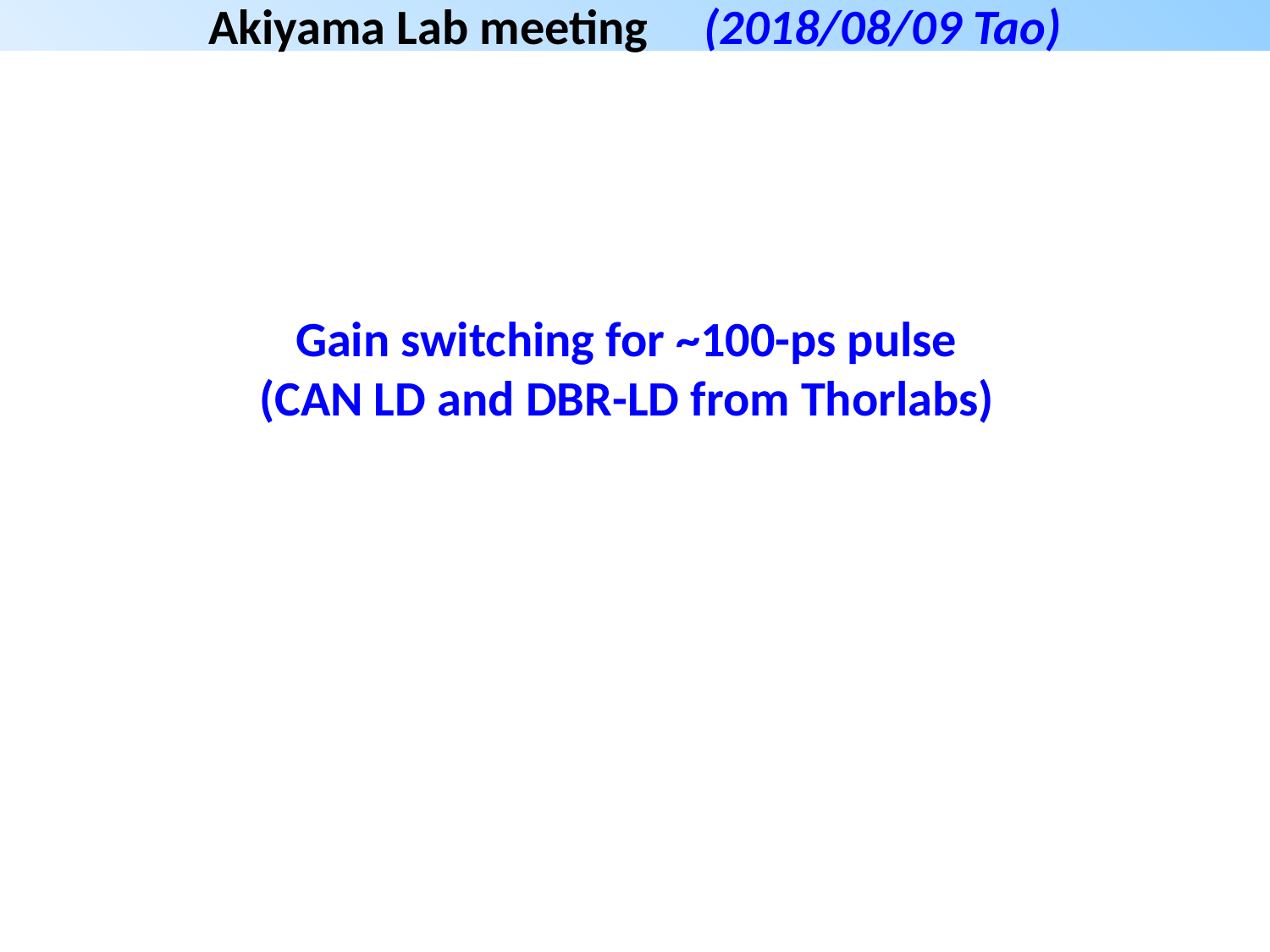

Akiyama Lab meeting     (2018/08/09 Tao)
# Gain switching for ~100-ps pulse (CAN LD and DBR-LD from Thorlabs)